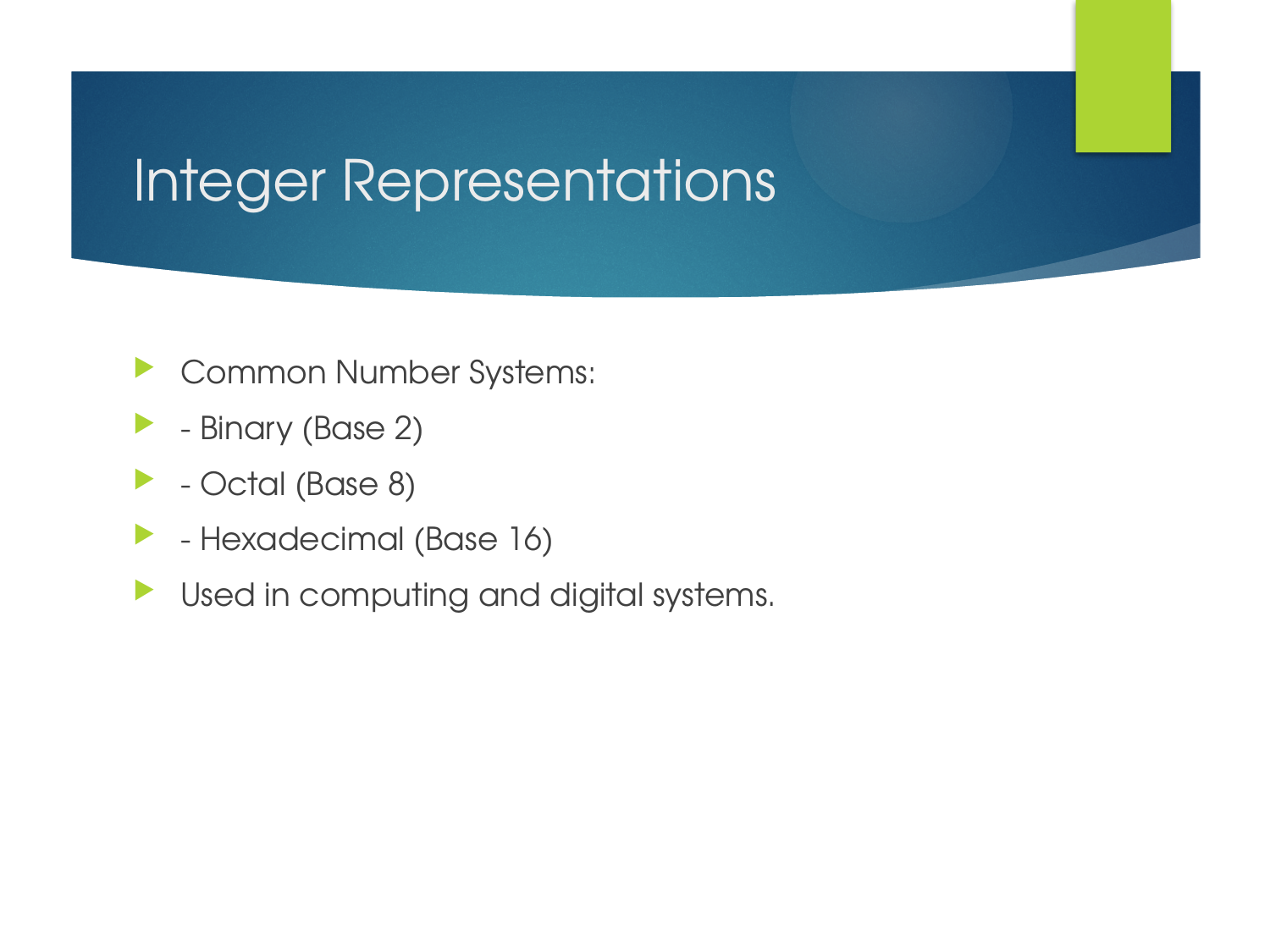

# Integer Representations
Common Number Systems:
- Binary (Base 2)
- Octal (Base 8)
- Hexadecimal (Base 16)
Used in computing and digital systems.